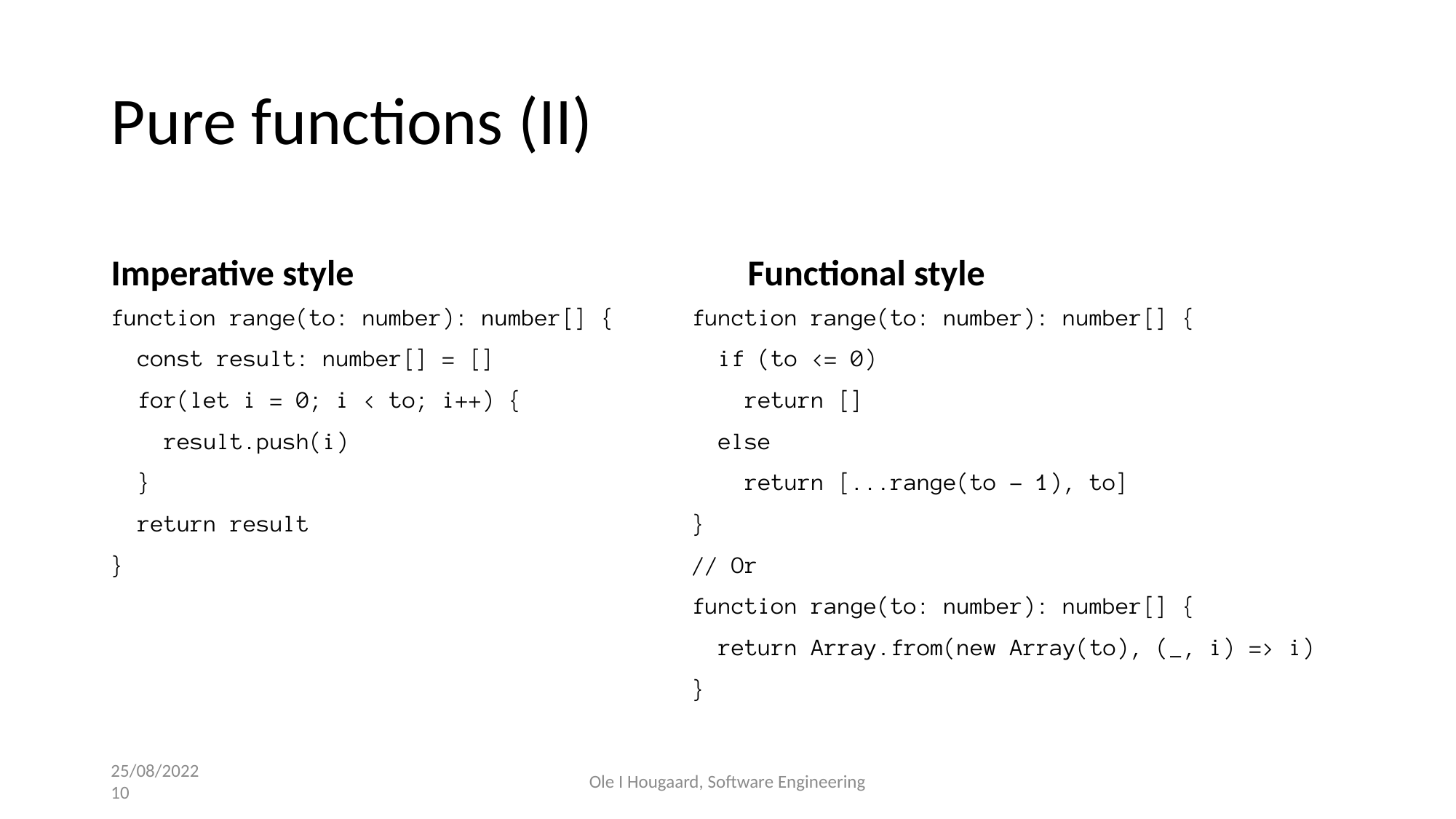

# Pure functions (II)
Imperative style
Functional style
function range(to: number): number[] {
  const result: number[] = []
  for(let i = 0; i < to; i++) {
    result.push(i)
  }
  return result
}
function range(to: number): number[] {
  if (to <= 0)
    return []
  else
    return [...range(to - 1), to]
}
// Or
function range(to: number): number[] {
  return Array.from(new Array(to), (_, i) => i)
}
25/08/2022
10
Ole I Hougaard, Software Engineering